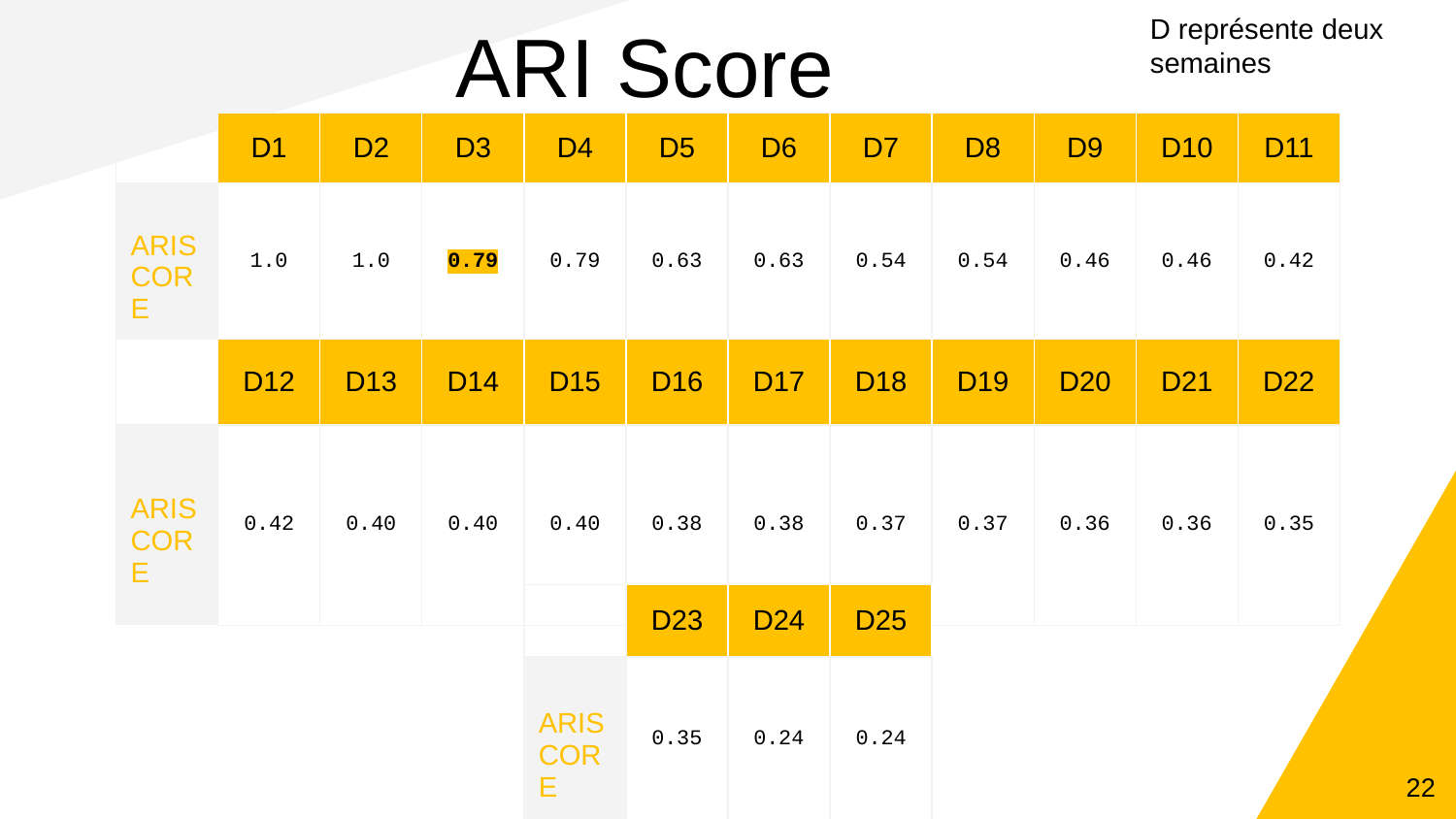

# ARI Score
D représente deux semaines
|  | D1 | D2 | D3 | D4 | D5 | D6 | D7 | D8 | D9 | D10 | D11 |
| --- | --- | --- | --- | --- | --- | --- | --- | --- | --- | --- | --- |
| ARISCORE | 1.0 | 1.0 | 0.79 | 0.79 | 0.63 | 0.63 | 0.54 | 0.54 | 0.46 | 0.46 | 0.42 |
|  | D12 | D13 | D14 | D15 | D16 | D17 | D18 | D19 | D20 | D21 | D22 |
| --- | --- | --- | --- | --- | --- | --- | --- | --- | --- | --- | --- |
| ARISCORE | 0.42 | 0.40 | 0.40 | 0.40 | 0.38 | 0.38 | 0.37 | 0.37 | 0.36 | 0.36 | 0.35 |
|  | D23 | D24 | D25 |
| --- | --- | --- | --- |
| ARISCORE | 0.35 | 0.24 | 0.24 |
22